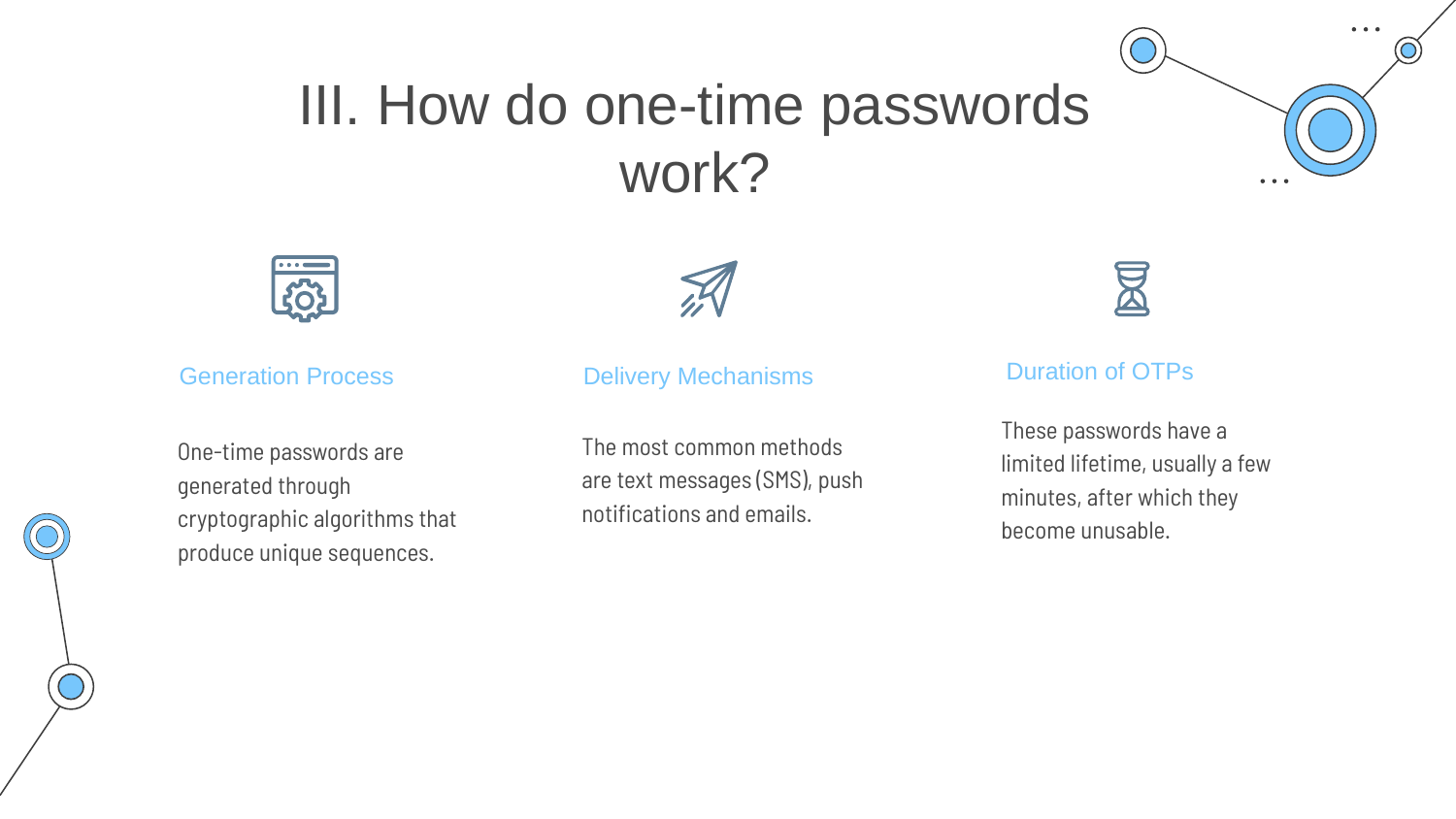

# III. How do one-time passwords work?

Duration of OTPs
Generation Process
Delivery Mechanisms
These passwords have a limited lifetime, usually a few minutes, after which they become unusable.

One-time passwords are generated through cryptographic algorithms that produce unique sequences.

The most common methods are text messages (SMS), push notifications and emails.